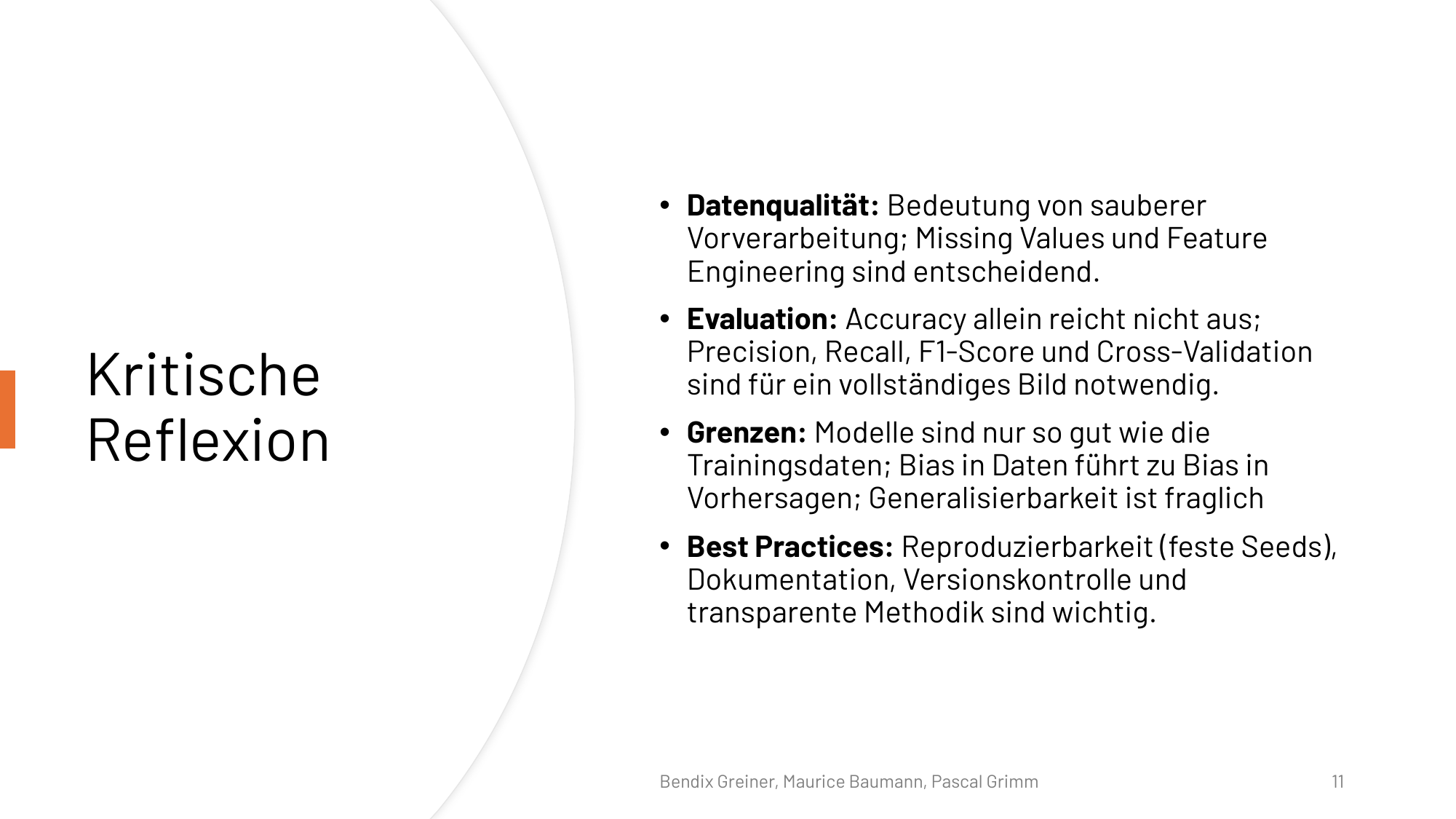

Datenqualität: Bedeutung von sauberer Vorverarbeitung; Missing Values und Feature Engineering sind entscheidend.
Evaluation: Accuracy allein reicht nicht aus; Precision, Recall, F1-Score und Cross-Validation sind für ein vollständiges Bild notwendig.
Grenzen: Modelle sind nur so gut wie die Trainingsdaten; Bias in Daten führt zu Bias in Vorhersagen; Generalisierbarkeit ist fraglich
Best Practices: Reproduzierbarkeit (feste Seeds), Dokumentation, Versionskontrolle und transparente Methodik sind wichtig.
# Kritische Reflexion

Bendix Greiner, Maurice Baumann, Pascal Grimm
11